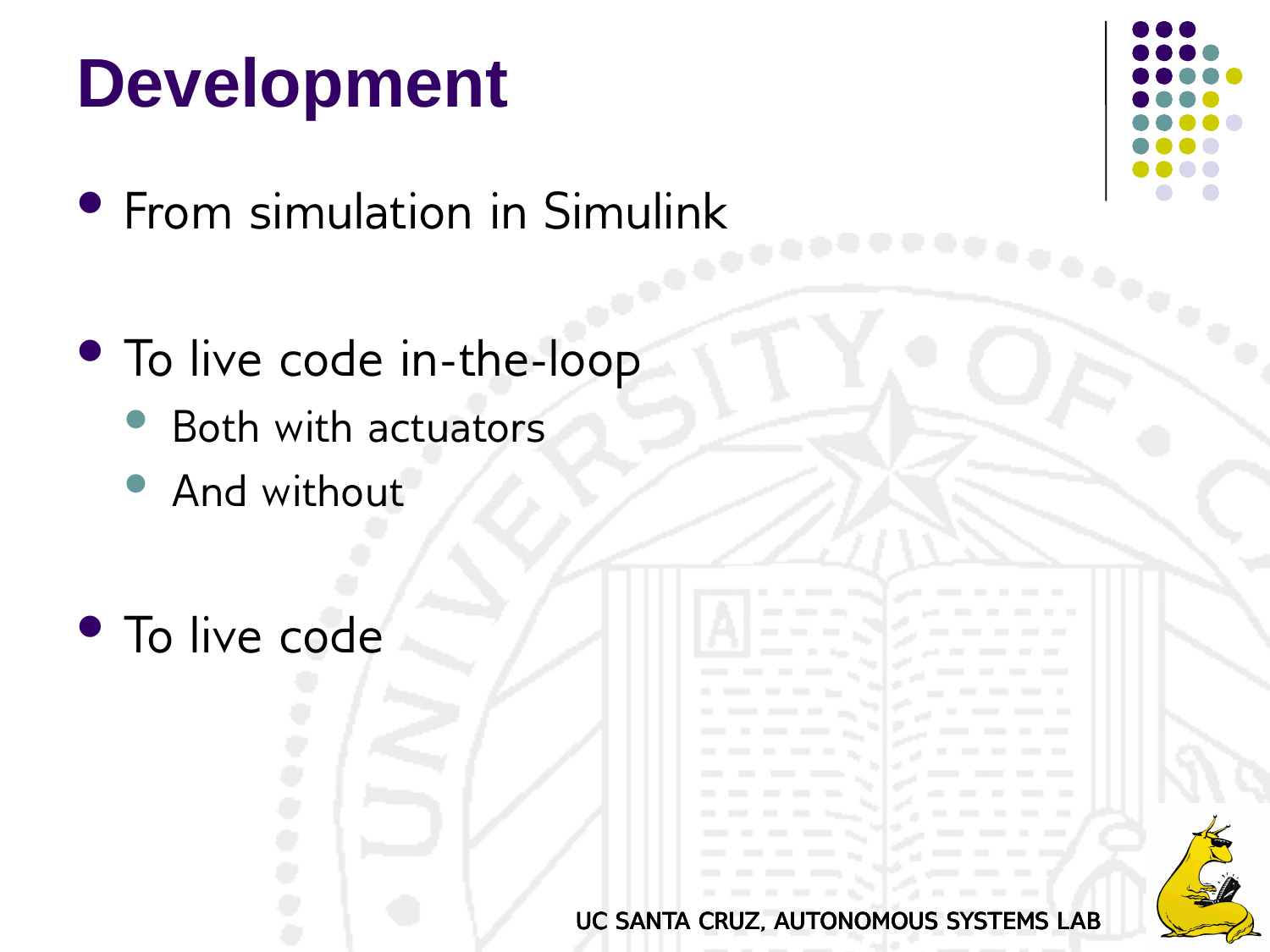

# Development
From simulation in Simulink

To live code in-the-loop
Both with actuators
And without

To live code